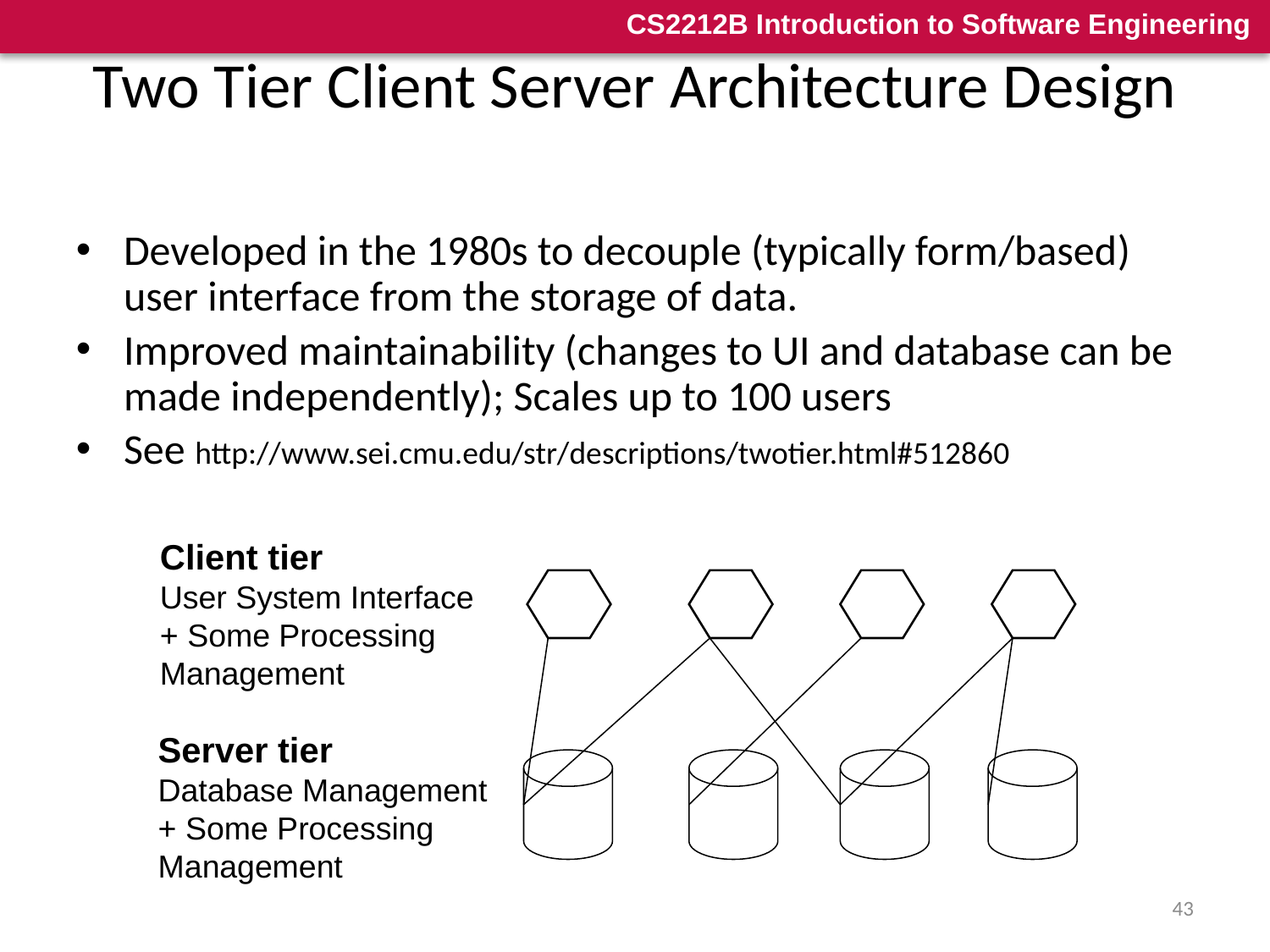

# Two Tier Client Server Architecture Design
Developed in the 1980s to decouple (typically form/based) user interface from the storage of data.
Improved maintainability (changes to UI and database can be made independently); Scales up to 100 users
See http://www.sei.cmu.edu/str/descriptions/twotier.html#512860

Client tier
User System Interface
+ Some Processing
Management

Server tier
Database Management
+ Some Processing
Management

43